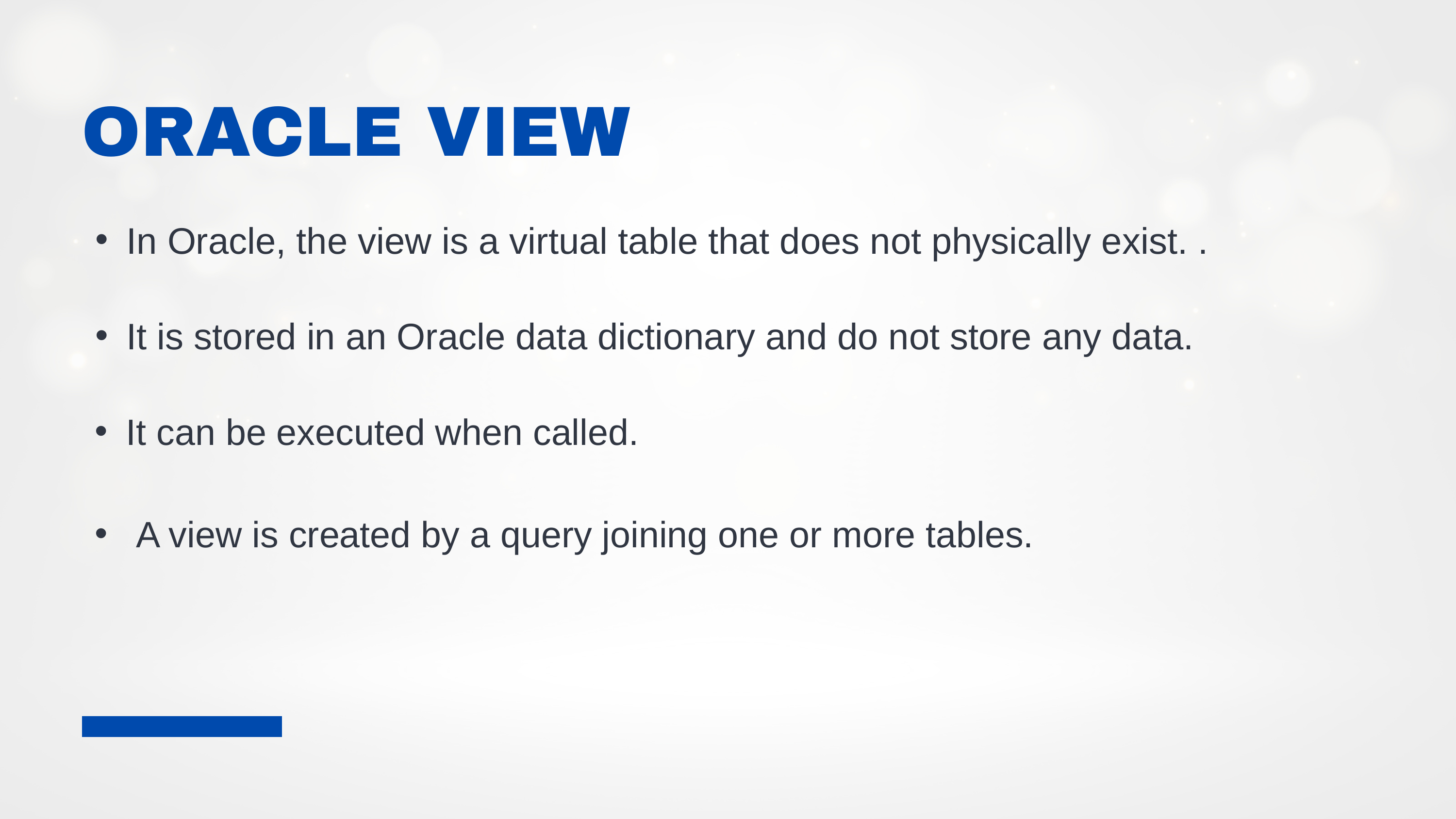

ORACLE VIEW

In Oracle, the view is a virtual table that does not physically exist. .

It is stored in an Oracle data dictionary and do not store any data.

It can be executed when called.

 A view is created by a query joining one or more tables.